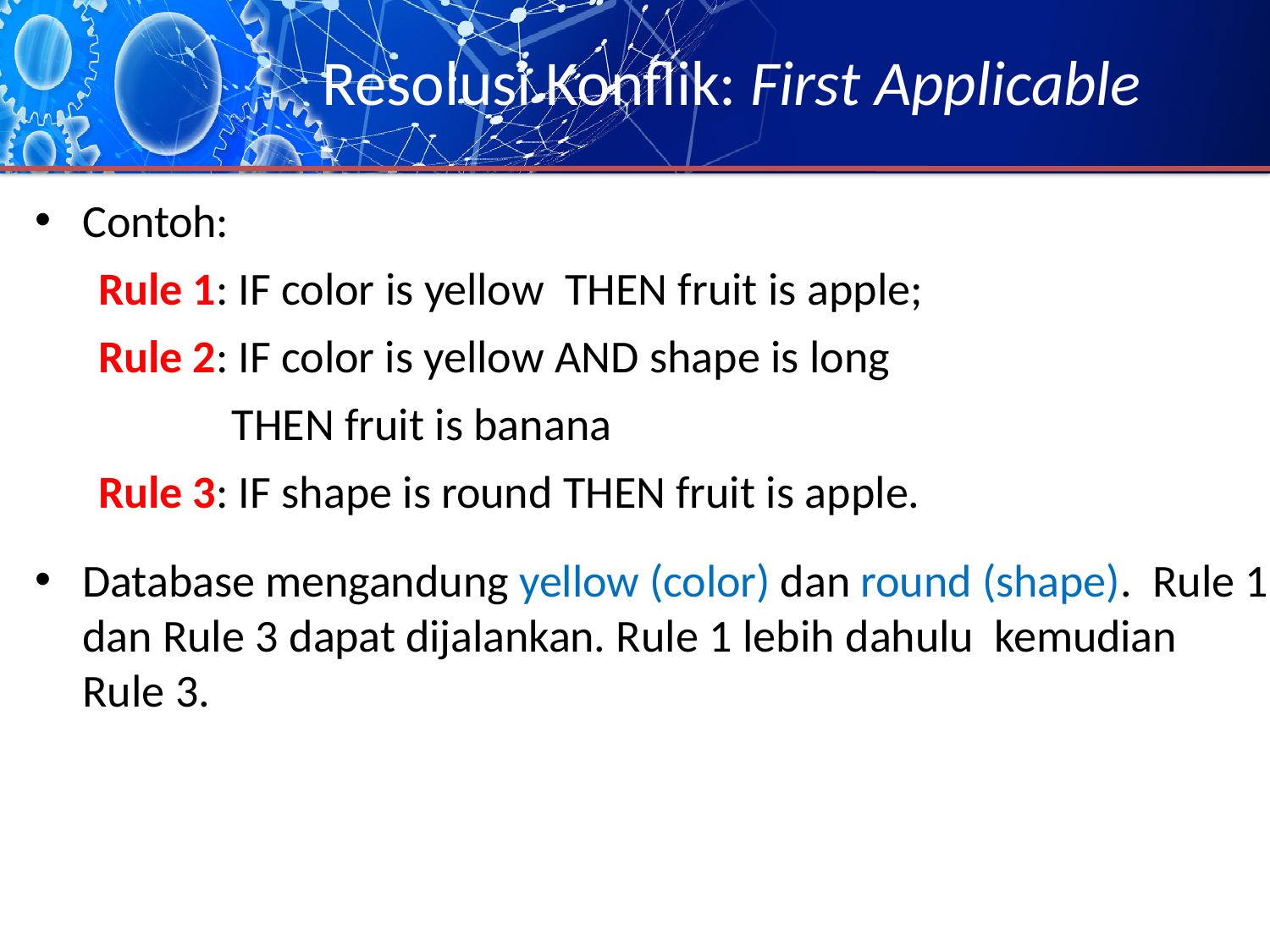

# Resolusi Konflik: First Applicable

Contoh:
Rule 1: IF color is yellow  THEN fruit is apple;
Rule 2: IF color is yellow AND shape is long
             THEN fruit is banana
Rule 3: IF shape is round THEN fruit is apple.
Database mengandung yellow (color) dan round (shape).  Rule 1 dan Rule 3 dapat dijalankan. Rule 1 lebih dahulu  kemudian Rule 3.